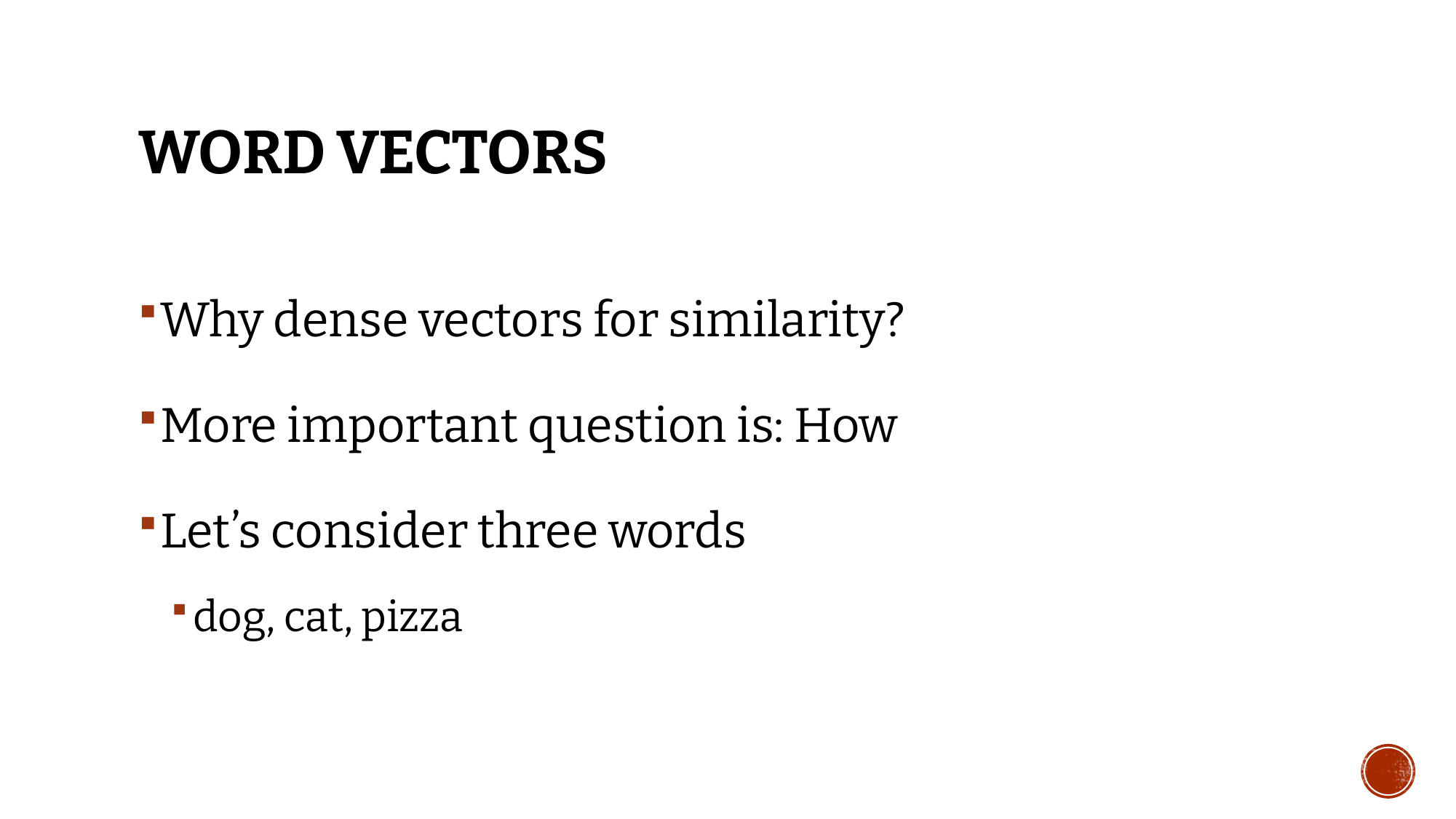

# Word vectors
Why dense vectors for similarity?
More important question is: How
Let’s consider three words
dog, cat, pizza